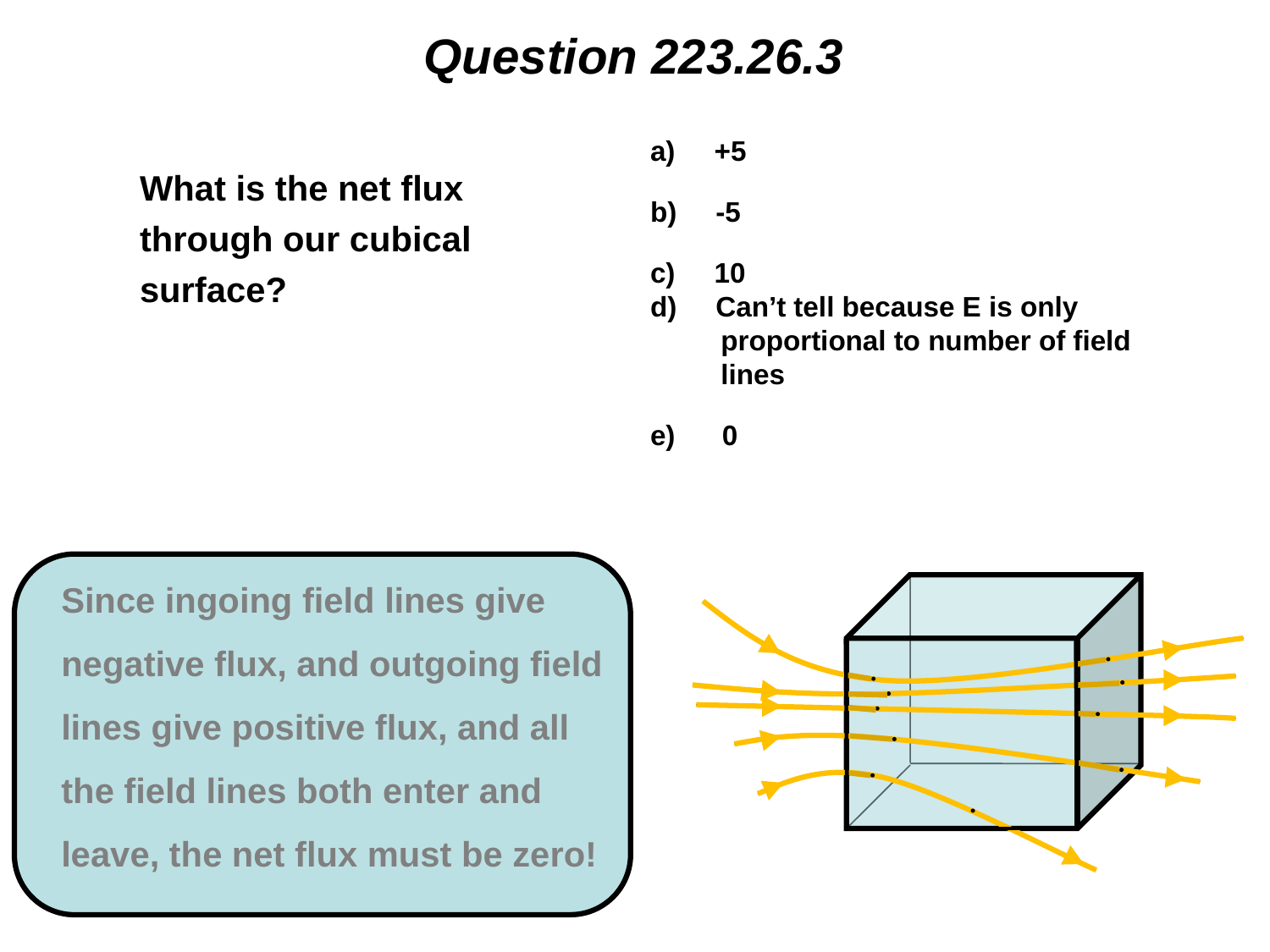

Question 223.26.3
a)     +5
b)     -5
c)     10
d)     Can’t tell because E is only
         proportional to number of field
         lines
e)      0
What is the net flux through our cubical surface?
	Since ingoing field lines give negative flux, and outgoing field lines give positive flux, and all the field lines both enter and leave, the net flux must be zero!